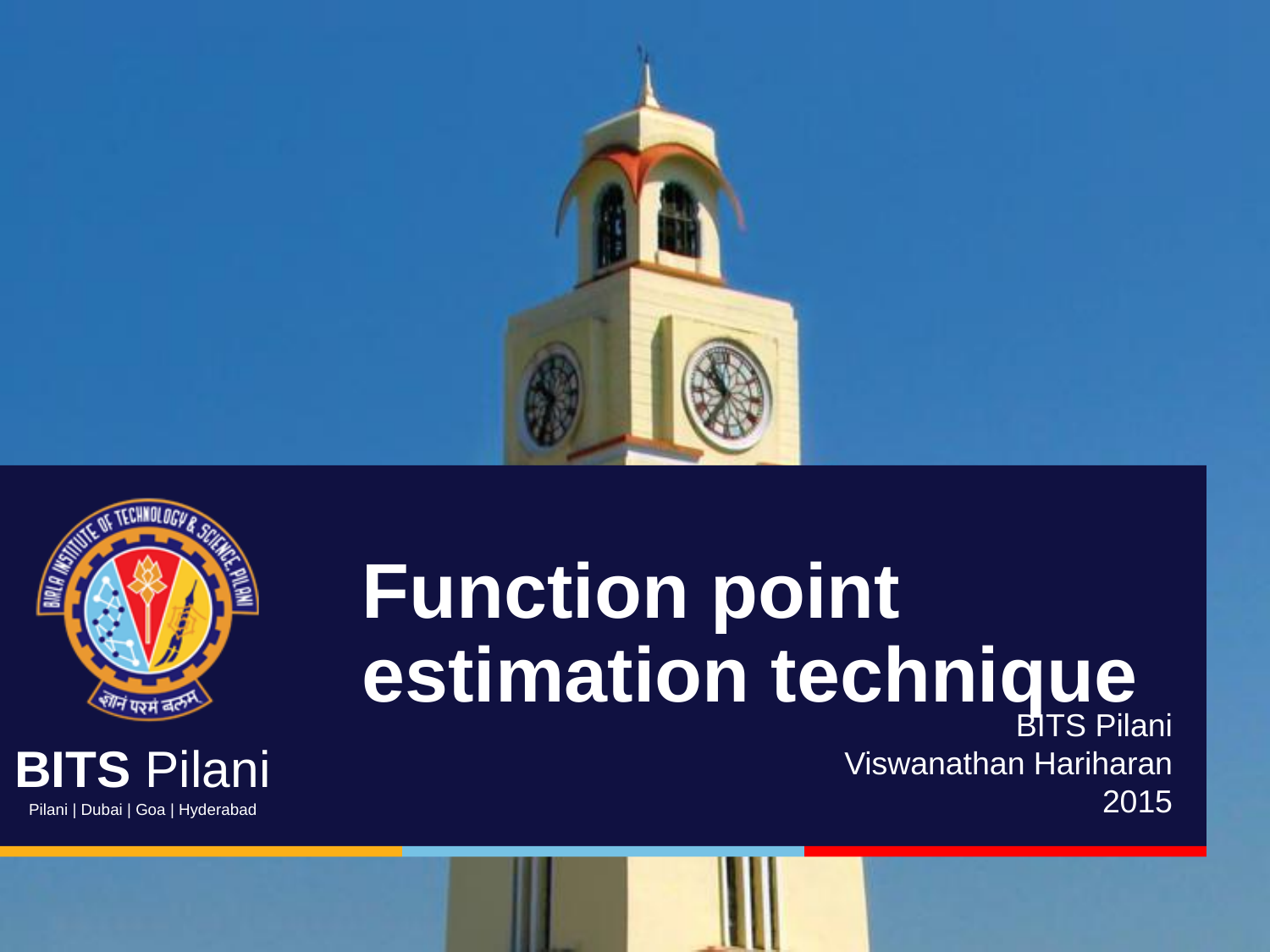

# Function point estimation technique
BITS Pilani
Viswanathan Hariharan
2015